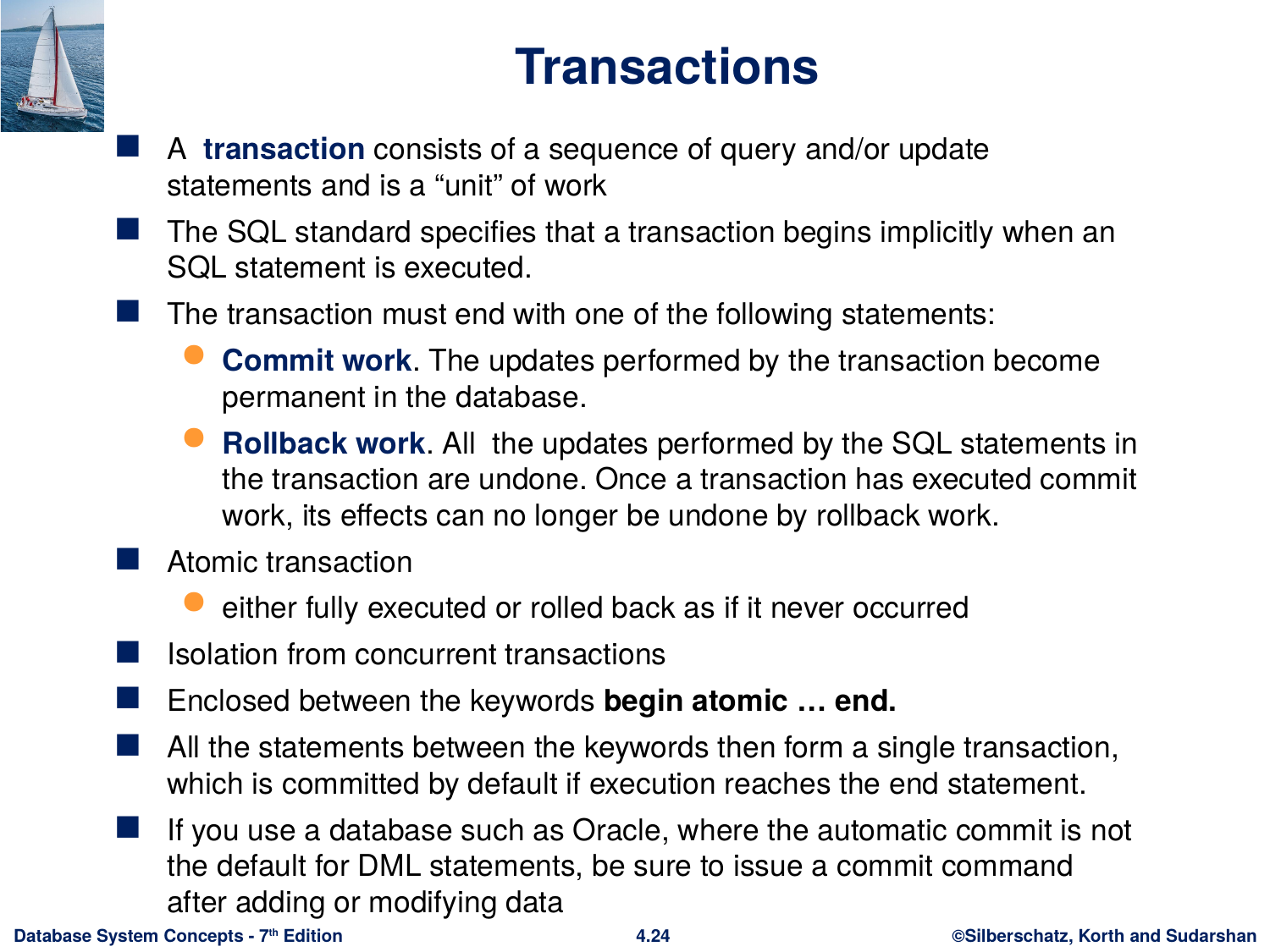

# Transactions
A  transaction consists of a sequence of query and/or update statements and is a “unit” of work
The SQL standard specifies that a transaction begins implicitly when an SQL statement is executed.
The transaction must end with one of the following statements:
Commit work. The updates performed by the transaction become permanent in the database.
Rollback work. All  the updates performed by the SQL statements in the transaction are undone. Once a transaction has executed commit work, its effects can no longer be undone by rollback work.
Atomic transaction
either fully executed or rolled back as if it never occurred
Isolation from concurrent transactions
Enclosed between the keywords begin atomic … end.
All the statements between the keywords then form a single transaction, which is committed by default if execution reaches the end statement.
If you use a database such as Oracle, where the automatic commit is not the default for DML statements, be sure to issue a commit command after adding or modifying data